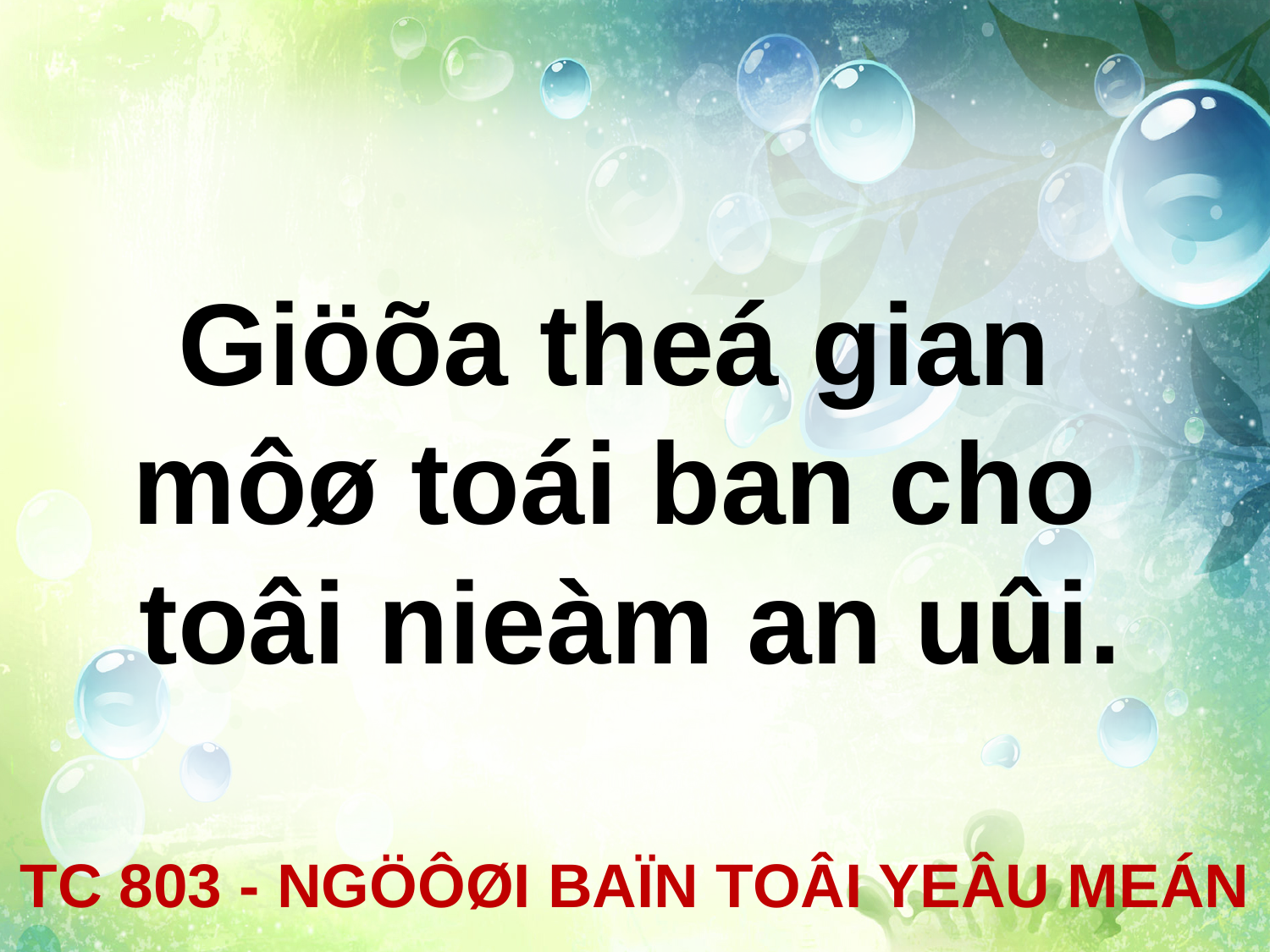

Giöõa theá gian
môø toái ban cho
toâi nieàm an uûi.
TC 803 - NGÖÔØI BAÏN TOÂI YEÂU MEÁN